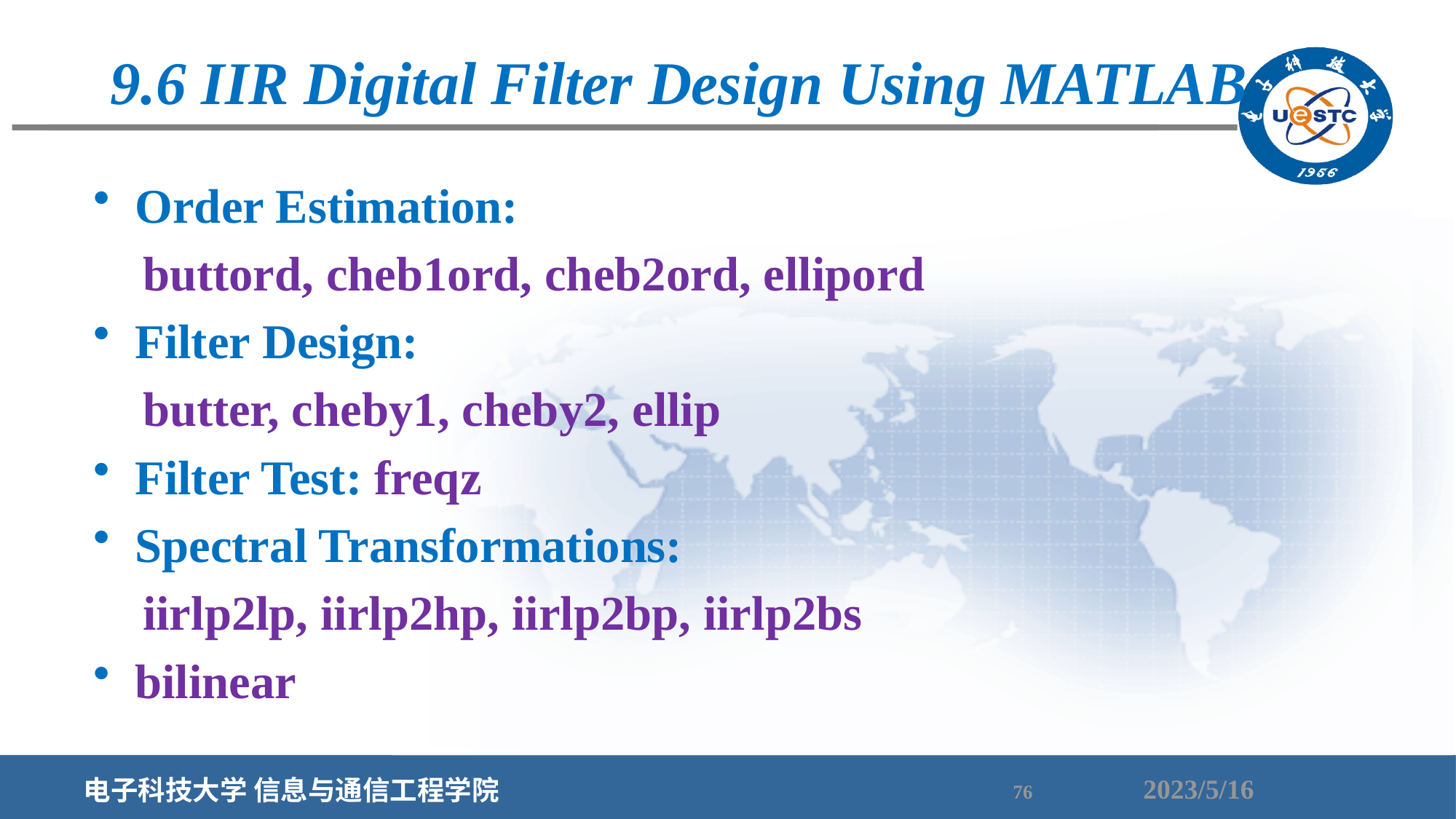

9.6 IIR Digital Filter Design Using MATLAB
Order Estimation:
    buttord, cheb1ord, cheb2ord, ellipord
Filter Design:
    butter, cheby1, cheby2, ellip
Filter Test: freqz
Spectral Transformations:
    iirlp2lp, iirlp2hp, iirlp2bp, iirlp2bs
bilinear